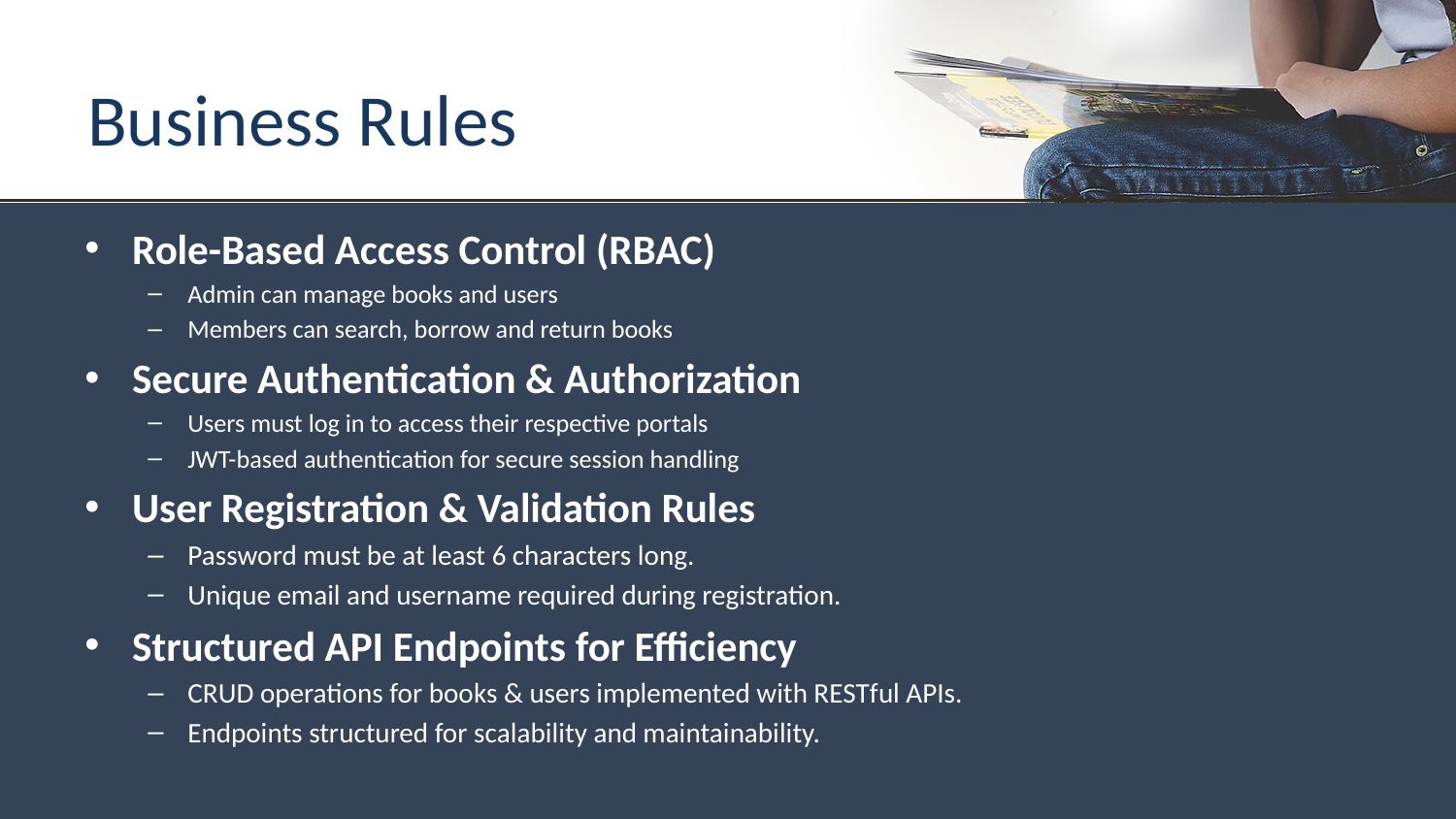

# Business Rules
Role-Based Access Control (RBAC)
Admin can manage books and users
Members can search, borrow and return books
Secure Authentication & Authorization
Users must log in to access their respective portals
JWT-based authentication for secure session handling
User Registration & Validation Rules
Password must be at least 6 characters long.
Unique email and username required during registration.
Structured API Endpoints for Efficiency
CRUD operations for books & users implemented with RESTful APIs.
Endpoints structured for scalability and maintainability.